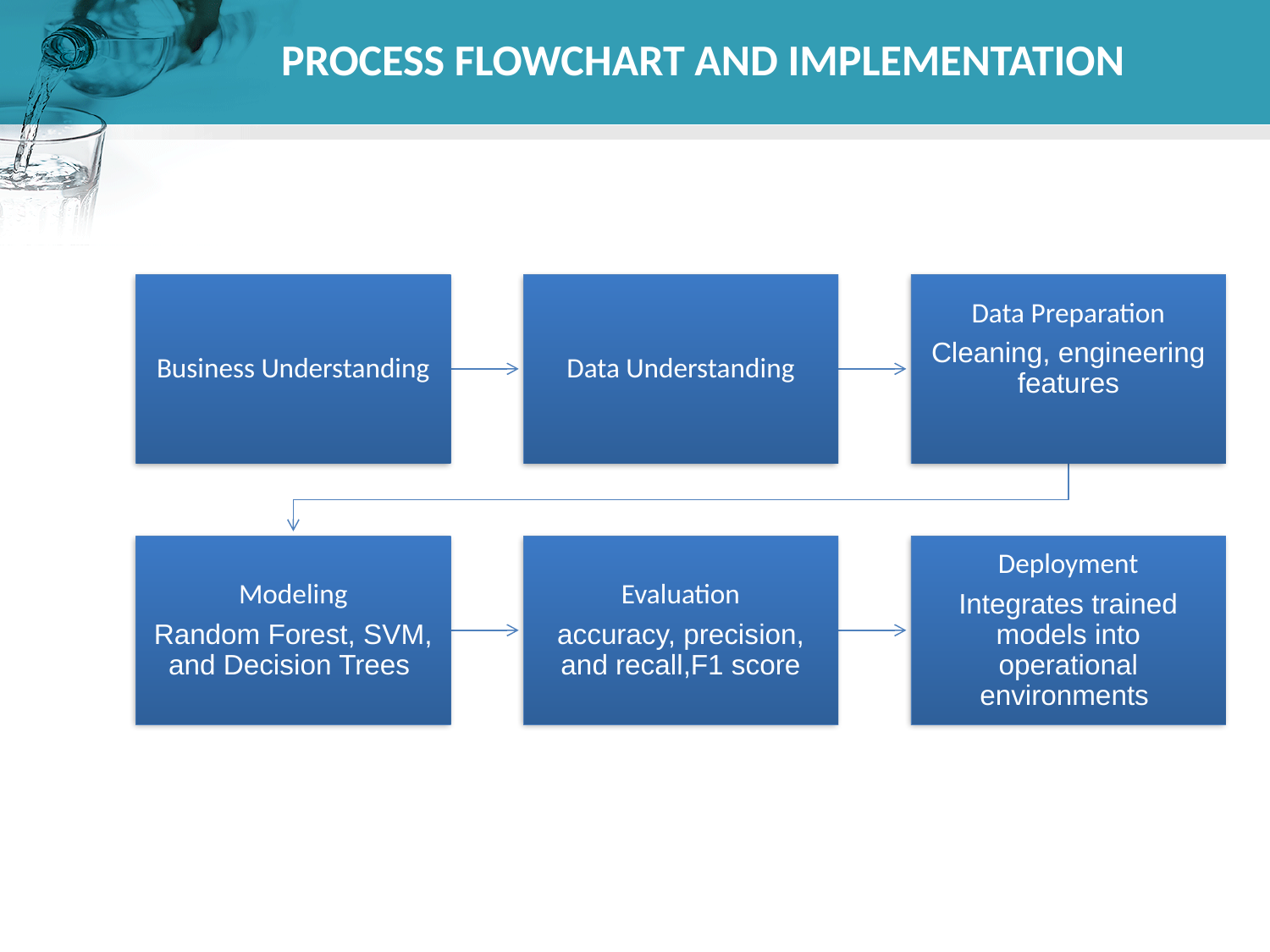

# PROCESS FLOWCHART AND IMPLEMENTATION

Business Understanding

Data Understanding

Data Preparation
Cleaning, engineering features

Modeling
Random Forest, SVM, and Decision Trees

Evaluation
accuracy, precision, and recall,F1 score
Deployment
Integrates trained models into operational environments